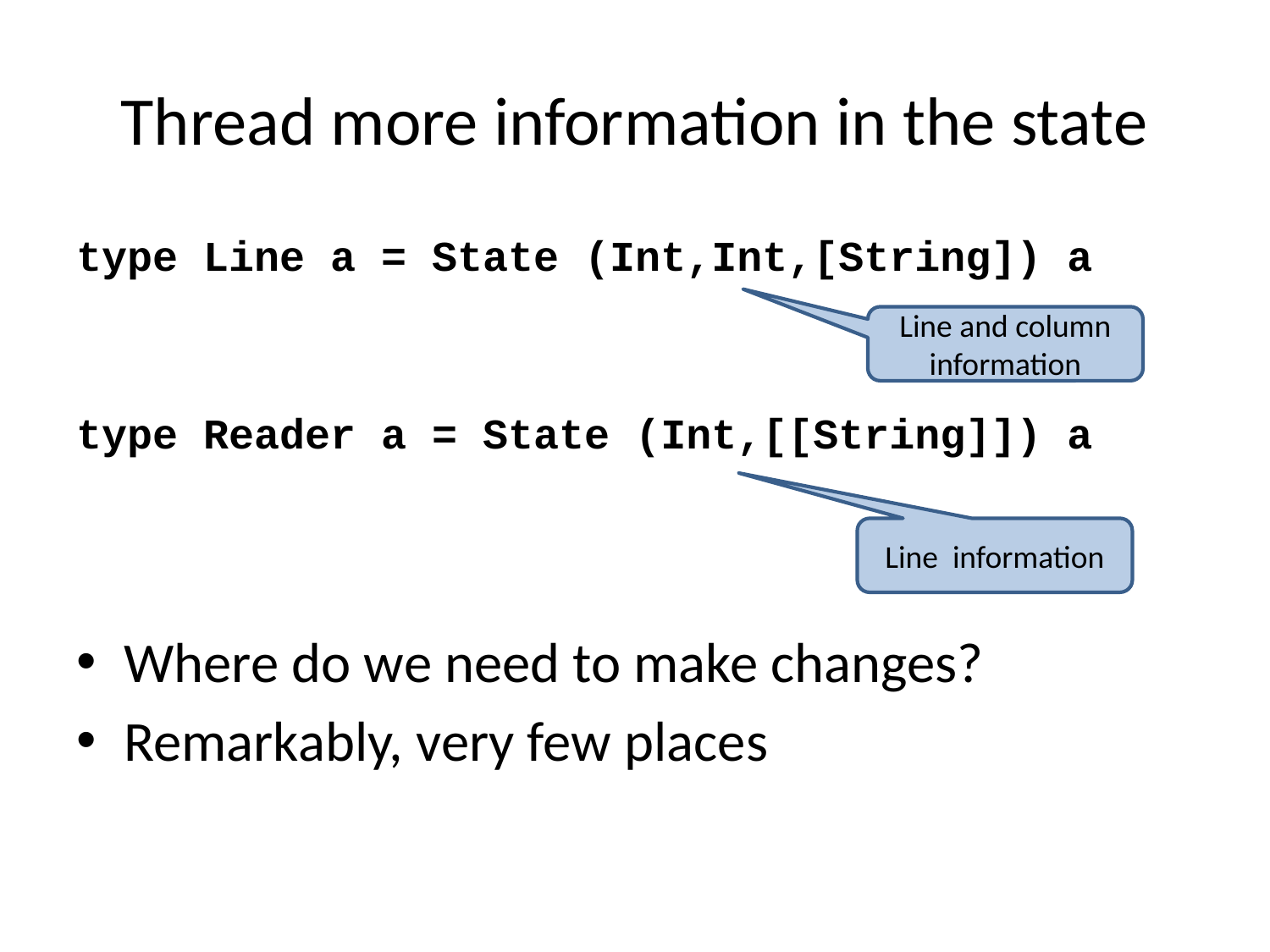

# Thread more information in the state
type Line a = State (Int,Int,[String]) a

type Reader a = State (Int,[[String]]) a

Where do we need to make changes?
Remarkably, very few places
Line and column information
Line  information